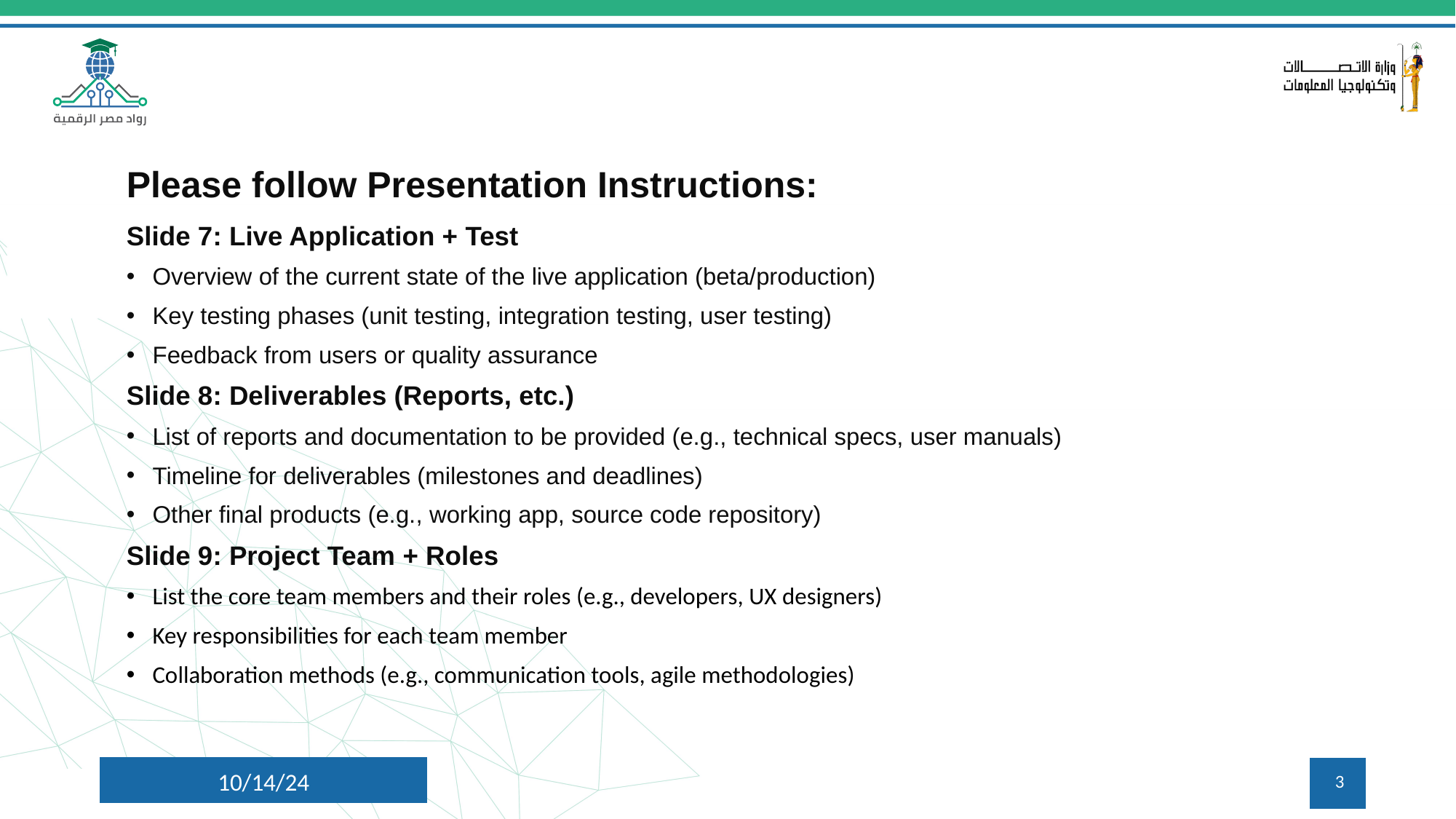

Please follow Presentation Instructions:
Slide 7: Live Application + Test
Overview of the current state of the live application (beta/production)
Key testing phases (unit testing, integration testing, user testing)
Feedback from users or quality assurance
Slide 8: Deliverables (Reports, etc.)
List of reports and documentation to be provided (e.g., technical specs, user manuals)
Timeline for deliverables (milestones and deadlines)
Other final products (e.g., working app, source code repository)
Slide 9: Project Team + Roles
List the core team members and their roles (e.g., developers, UX designers)
Key responsibilities for each team member
Collaboration methods (e.g., communication tools, agile methodologies)
10/14/24

3